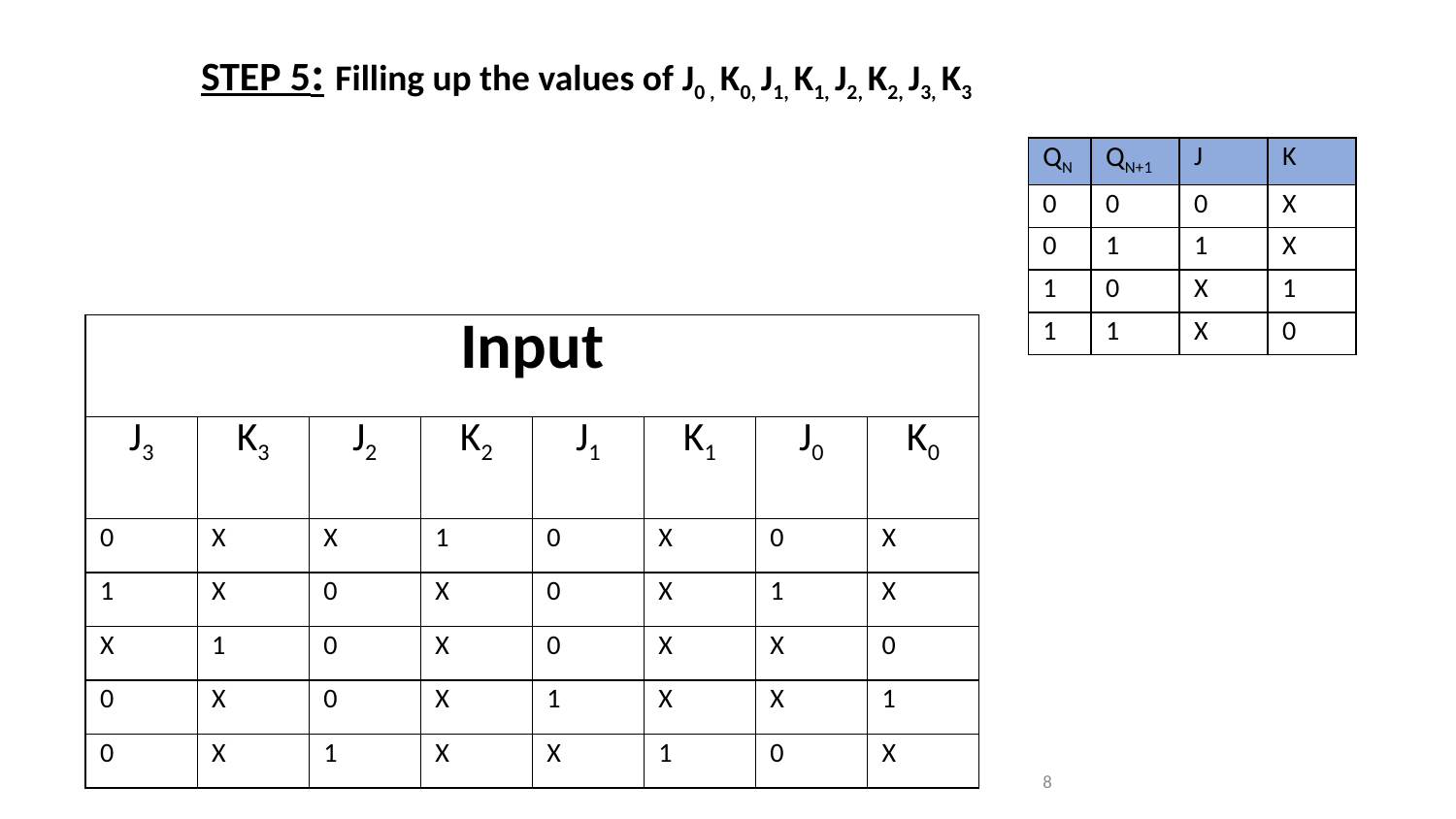

STEP 5: Filling up the values of J0 , K0, J1, K1, J2, K2, J3, K3

| QN | QN+1 | J | K |
| --- | --- | --- | --- |
| 0 | 0 | 0 | X |
| 0 | 1 | 1 | X |
| 1 | 0 | X | 1 |
| 1 | 1 | X | 0 |
| Input |  |  |  |  |  |  |  |
| --- | --- | --- | --- | --- | --- | --- | --- |
| J3 | K3 | J2 | K2 | J1 | K1 | J0 | K0 |
| 0 | X | X | 1 | 0 | X | 0 | X |
| 1 | X | 0 | X | 0 | X | 1 | X |
| X | 1 | 0 | X | 0 | X | X | 0 |
| 0 | X | 0 | X | 1 | X | X | 1 |
| 0 | X | 1 | X | X | 1 | 0 | X |
8